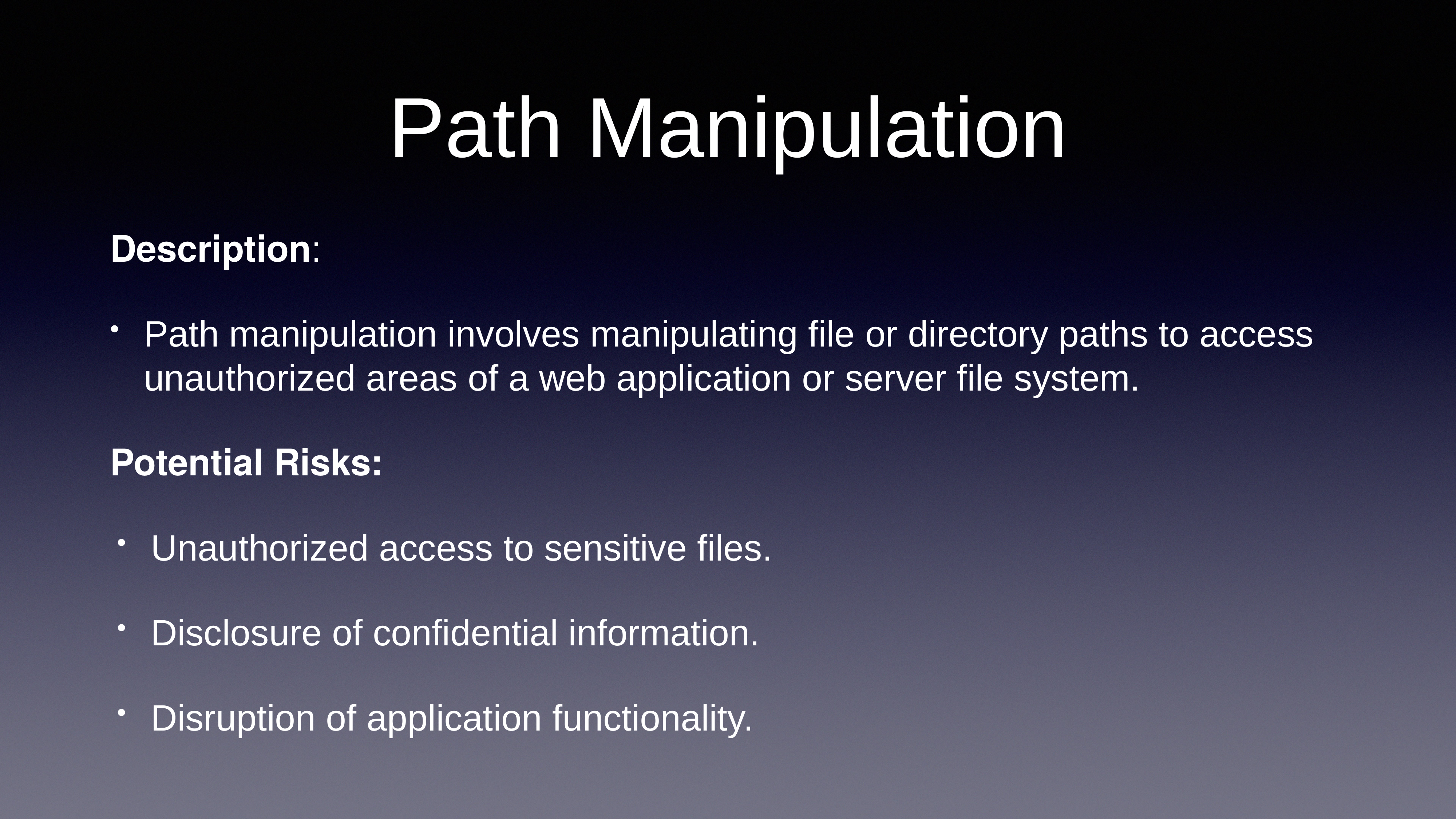

# Path Manipulation
Description:
Path manipulation involves manipulating file or directory paths to access unauthorized areas of a web application or server file system.
Potential Risks:
Unauthorized access to sensitive files.
Disclosure of confidential information.
Disruption of application functionality.